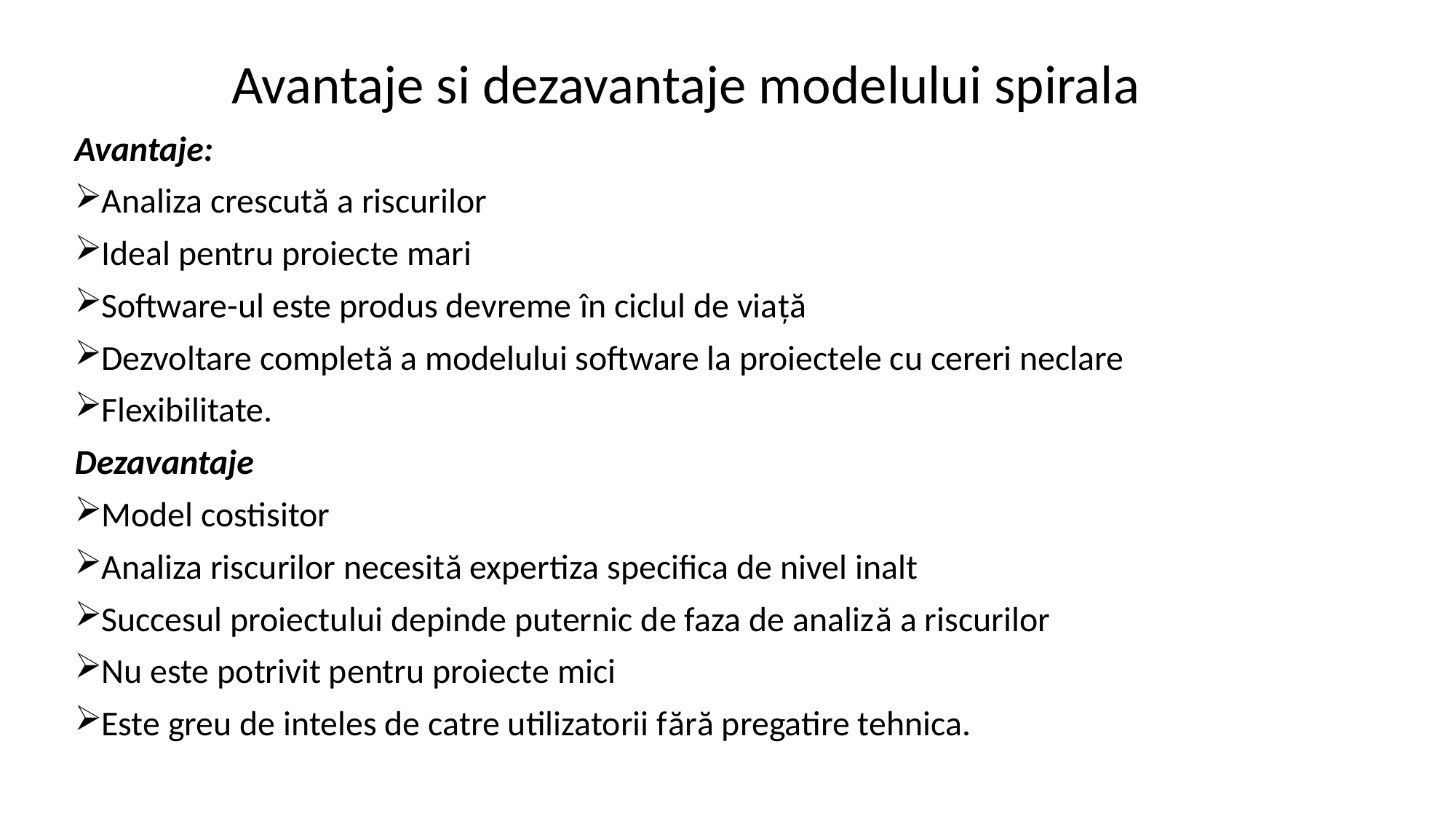

# Avantaje si dezavantaje modelului spirala
Avantaje:
Analiza crescută a riscurilor
Ideal pentru proiecte mari
Software-ul este produs devreme în ciclul de viaţă
Dezvoltare completă a modelului software la proiectele cu cereri neclare
Flexibilitate.
Dezavantaje
Model costisitor
Analiza riscurilor necesită expertiza specifica de nivel inalt
Succesul proiectului depinde puternic de faza de analiză a riscurilor
Nu este potrivit pentru proiecte mici
Este greu de inteles de catre utilizatorii fără pregatire tehnica.